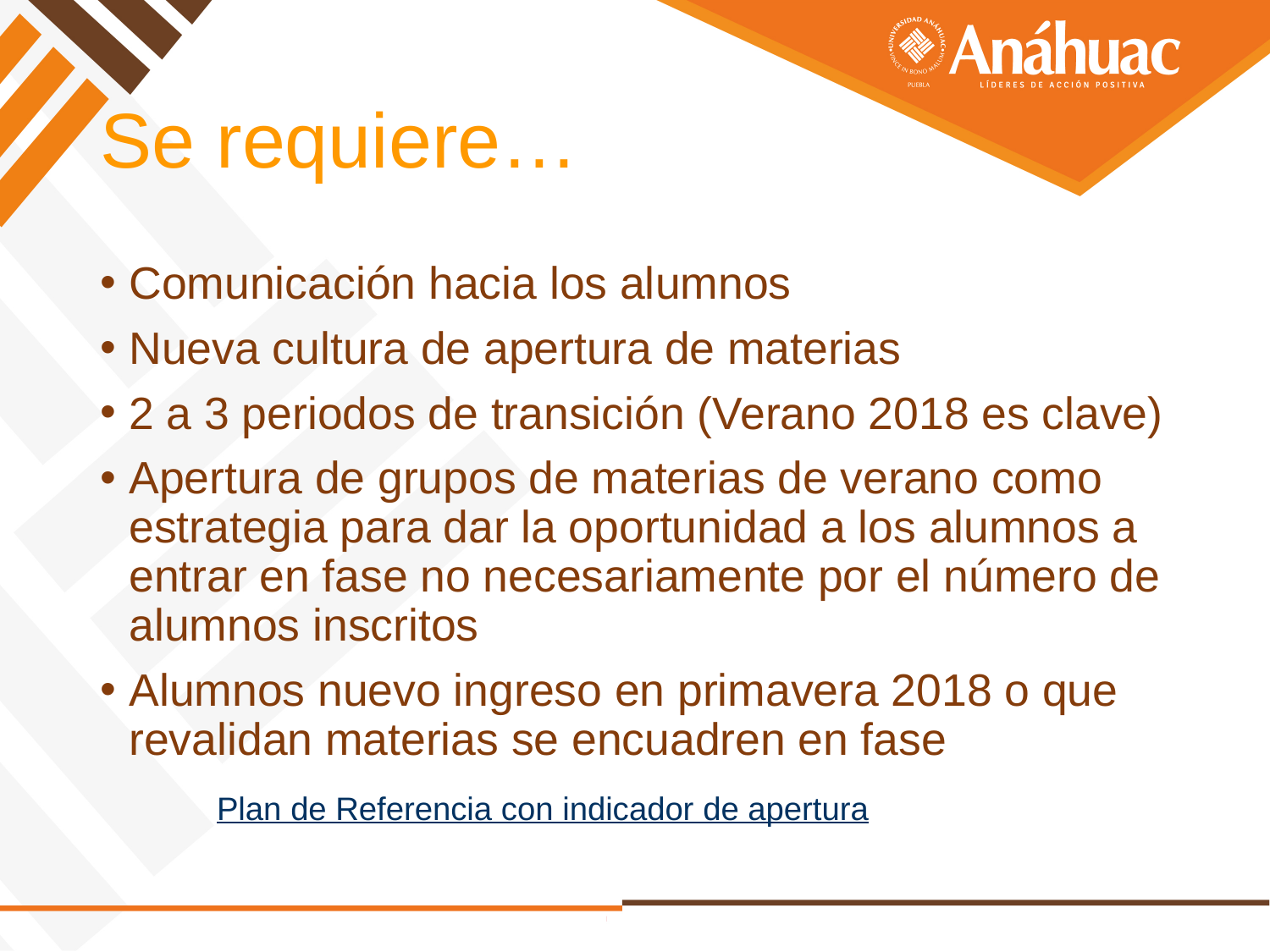

# Se requiere…
Comunicación hacia los alumnos
Nueva cultura de apertura de materias
2 a 3 periodos de transición (Verano 2018 es clave)
Apertura de grupos de materias de verano como estrategia para dar la oportunidad a los alumnos a entrar en fase no necesariamente por el número de alumnos inscritos
Alumnos nuevo ingreso en primavera 2018 o que revalidan materias se encuadren en fase
			Plan de Referencia con indicador de apertura